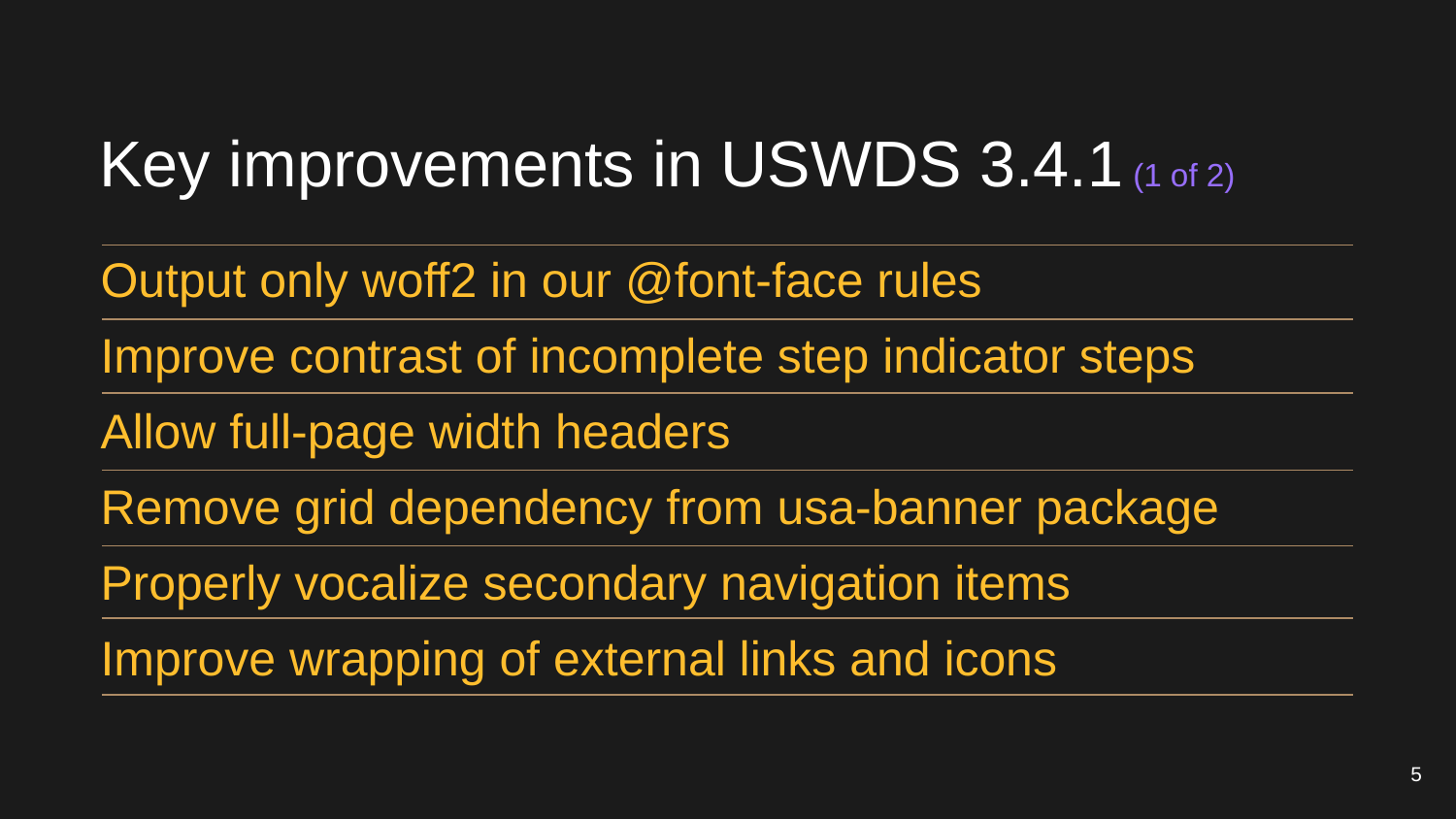

# Key improvements in USWDS 3.4.1 (1 of 2)
Output only woff2 in our @font-face rules
Improve contrast of incomplete step indicator steps
Allow full-page width headers
Remove grid dependency from usa-banner package
Properly vocalize secondary navigation items
Improve wrapping of external links and icons

5